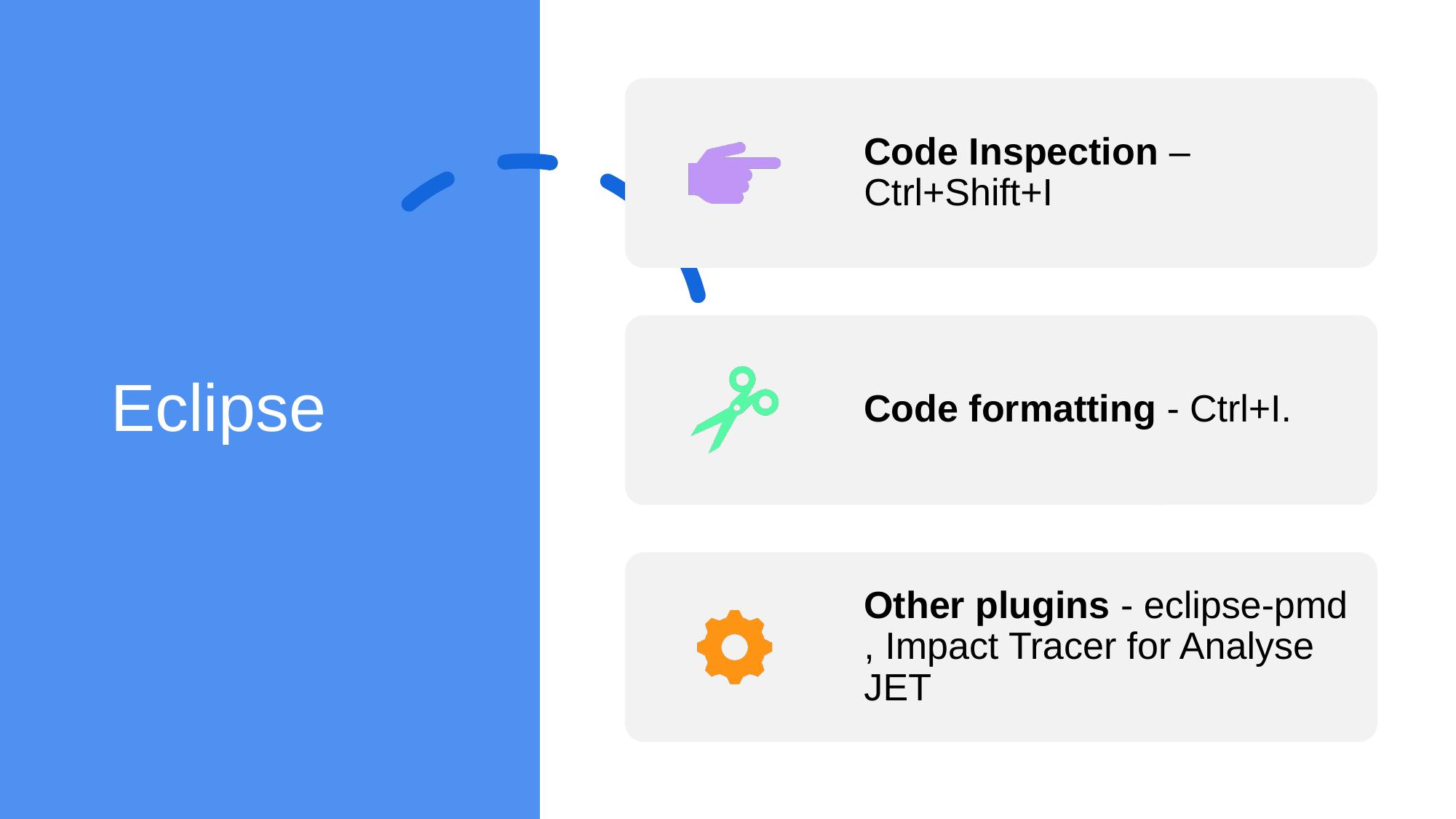

# Eclipse
Code Inspection – Ctrl+Shift+I
Code formatting - Ctrl+I.
Other plugins - eclipse-pmd , Impact Tracer for Analyse JET